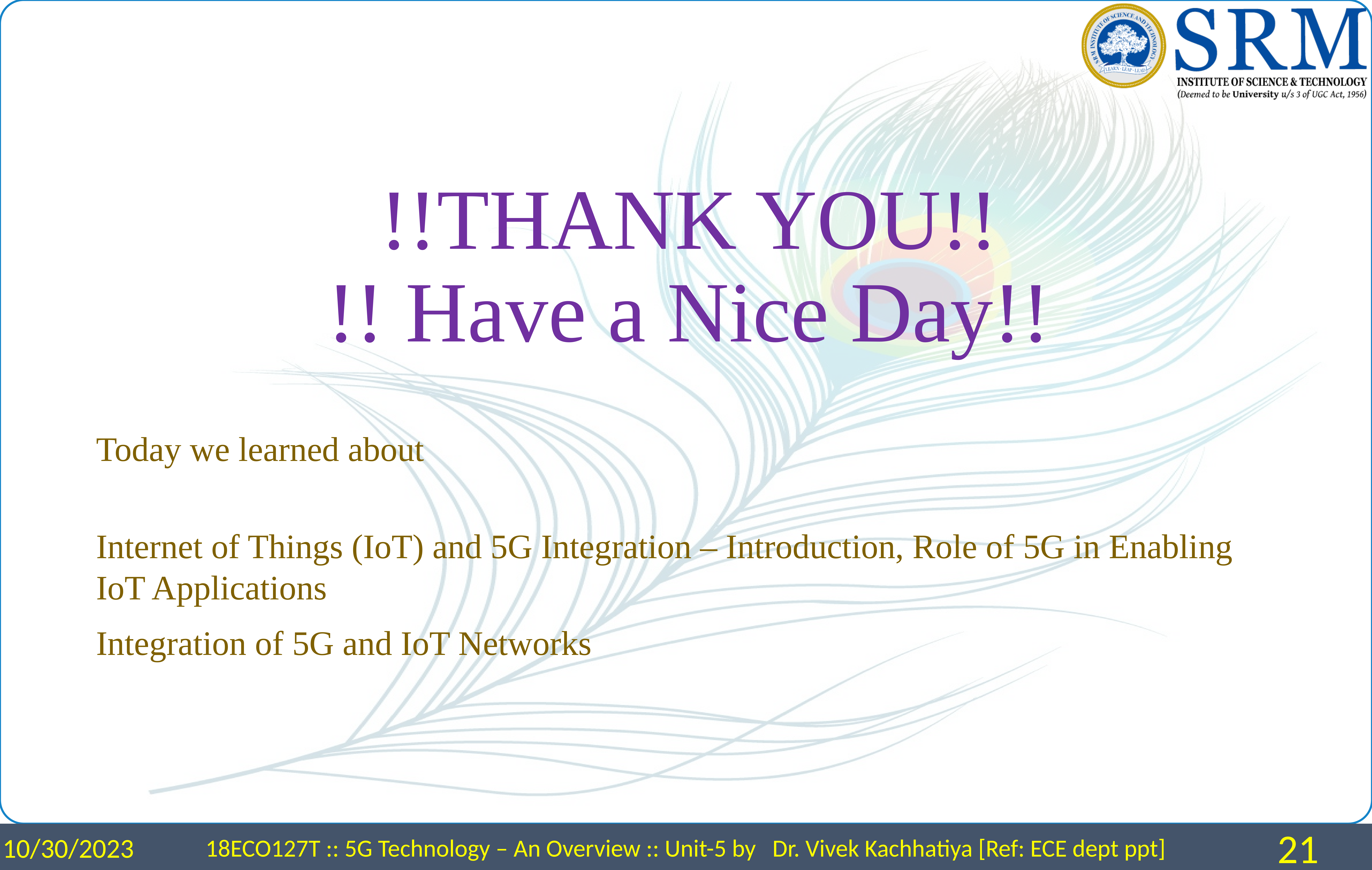

# !!THANK YOU!! !! Have a Nice Day!!
Today we learned about
Internet of Things (IoT) and 5G Integration – Introduction, Role of 5G in Enabling IoT Applications
Integration of 5G and IoT Networks

10/30/2023
18ECO127T :: 5G Technology – An Overview :: Unit-5 by   Dr. Vivek Kachhatiya [Ref: ECE dept ppt]
21